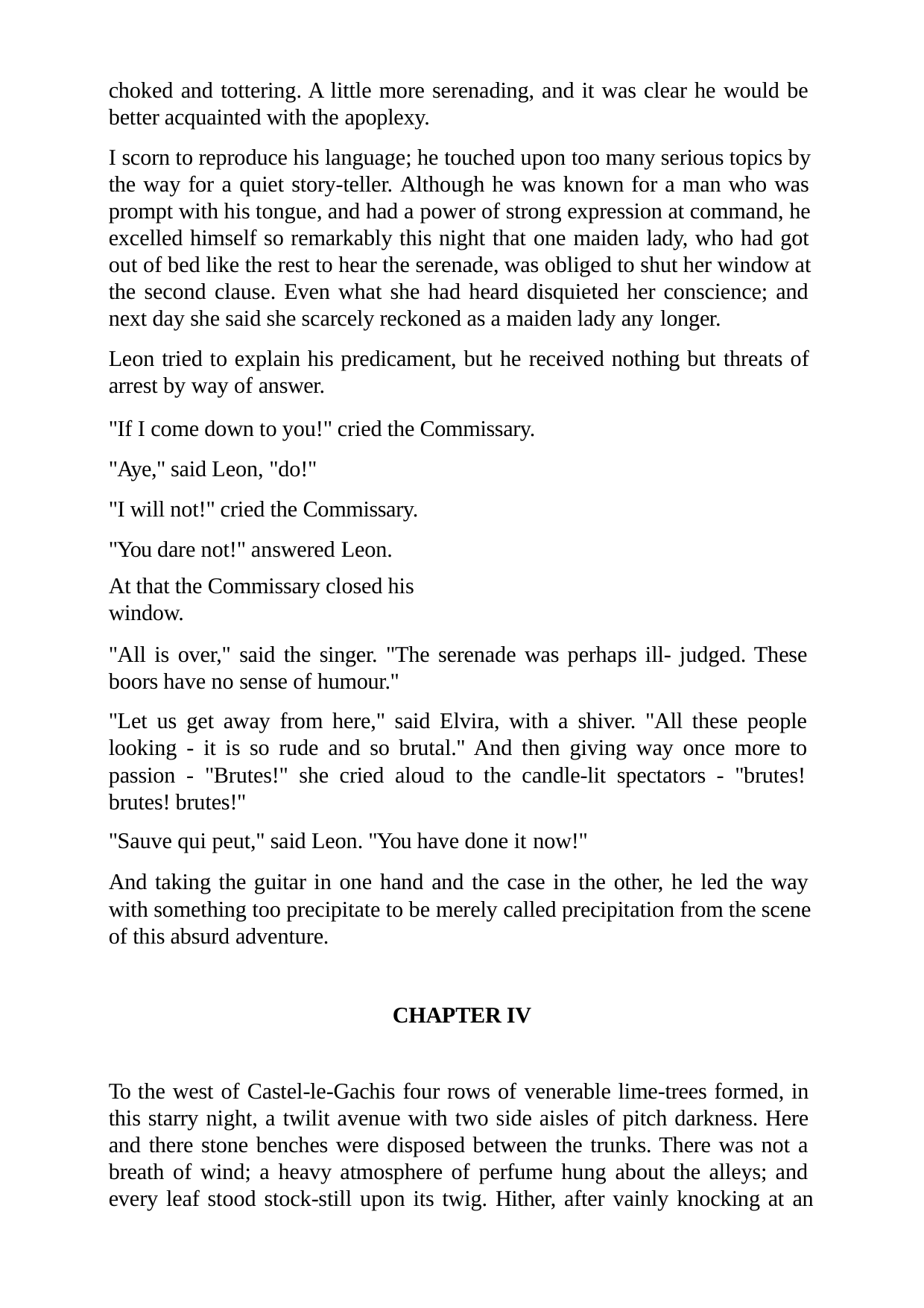

choked and tottering. A little more serenading, and it was clear he would be  better acquainted with the apoplexy.
I scorn to reproduce his language; he touched upon too many serious topics by  the way for a quiet story-teller. Although he was known for a man who was  prompt with his tongue, and had a power of strong expression at command, he  excelled himself so remarkably this night that one maiden lady, who had got  out of bed like the rest to hear the serenade, was obliged to shut her window at  the second clause. Even what she had heard disquieted her conscience; and  next day she said she scarcely reckoned as a maiden lady any longer.
Leon tried to explain his predicament, but he received nothing but threats of  arrest by way of answer.
"If I come down to you!" cried the Commissary.  "Aye," said Leon, "do!"
"I will not!" cried the Commissary.  "You dare not!" answered Leon.
At that the Commissary closed his window.
"All is over," said the singer. "The serenade was perhaps ill- judged. These  boors have no sense of humour."
"Let us get away from here," said Elvira, with a shiver. "All these people  looking - it is so rude and so brutal." And then giving way once more to  passion - "Brutes!" she cried aloud to the candle-lit spectators - "brutes!  brutes! brutes!"
"Sauve qui peut," said Leon. "You have done it now!"
And taking the guitar in one hand and the case in the other, he led the way  with something too precipitate to be merely called precipitation from the scene  of this absurd adventure.
CHAPTER IV

To the west of Castel-le-Gachis four rows of venerable lime-trees formed, in  this starry night, a twilit avenue with two side aisles of pitch darkness. Here  and there stone benches were disposed between the trunks. There was not a  breath of wind; a heavy atmosphere of perfume hung about the alleys; and  every leaf stood stock-still upon its twig. Hither, after vainly knocking at an